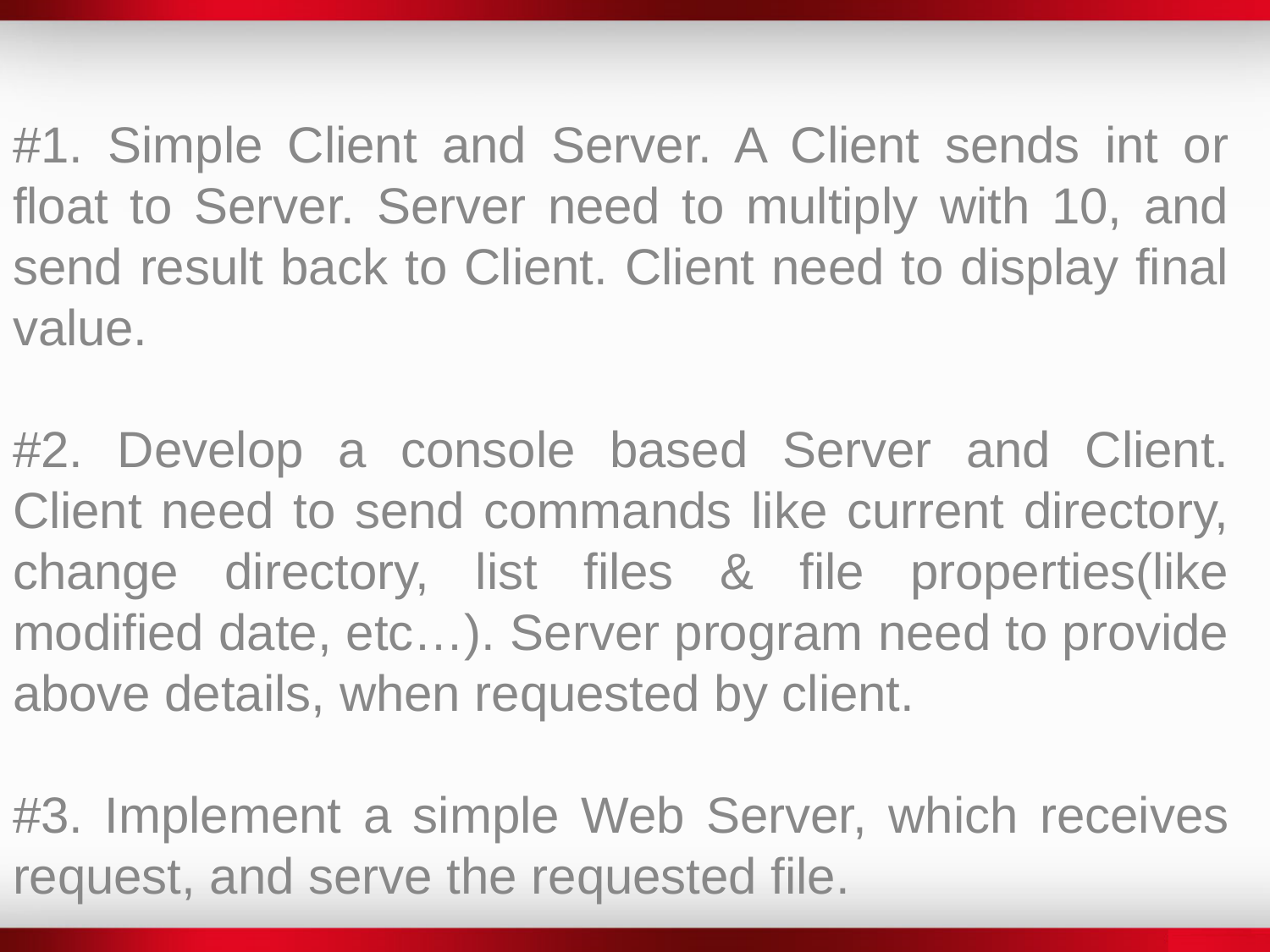

# #1. Simple Client and Server. A Client sends int or float to Server. Server need to multiply with 10, and send result back to Client. Client need to display final value.
#2. Develop a console based Server and Client.
Client need to send commands like current directory, change directory, list files & file properties(like modified date, etc…). Server program need to provide above details, when requested by client.
#3. Implement a simple Web Server, which receives request, and serve the requested file.